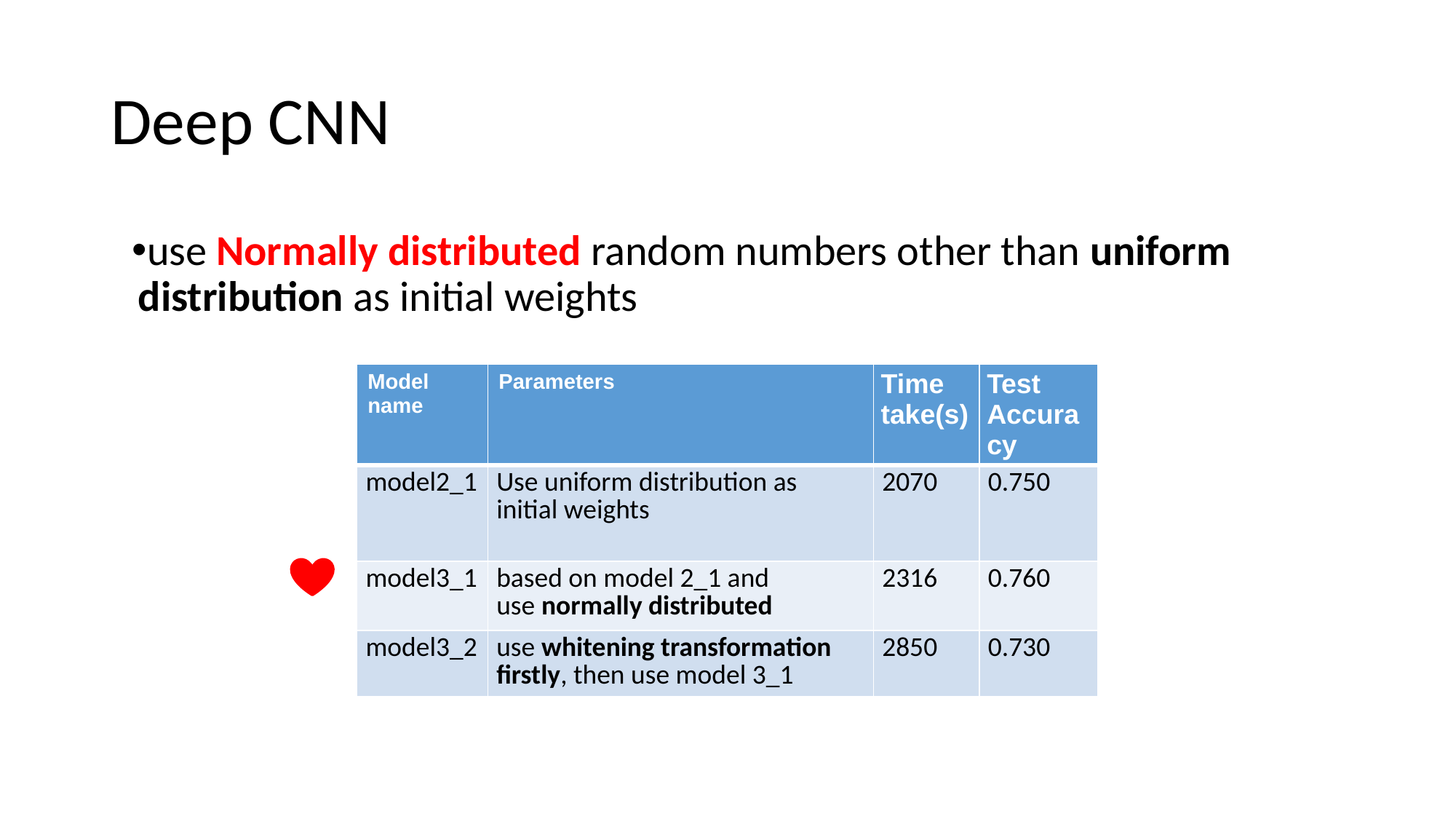

# Deep CNN
use Normally distributed random numbers other than uniform distribution as initial weights
| Model name | Parameters | Time take(s) | Test Accuracy |
| --- | --- | --- | --- |
| model2\_1 | Use uniform distribution as initial weights | 2070 | 0.750 |
| model3\_1 | based on model 2\_1 and use normally distributed | 2316 | 0.760 |
| model3\_2 | use whitening transformation firstly, then use model 3\_1 | 2850 | 0.730 |